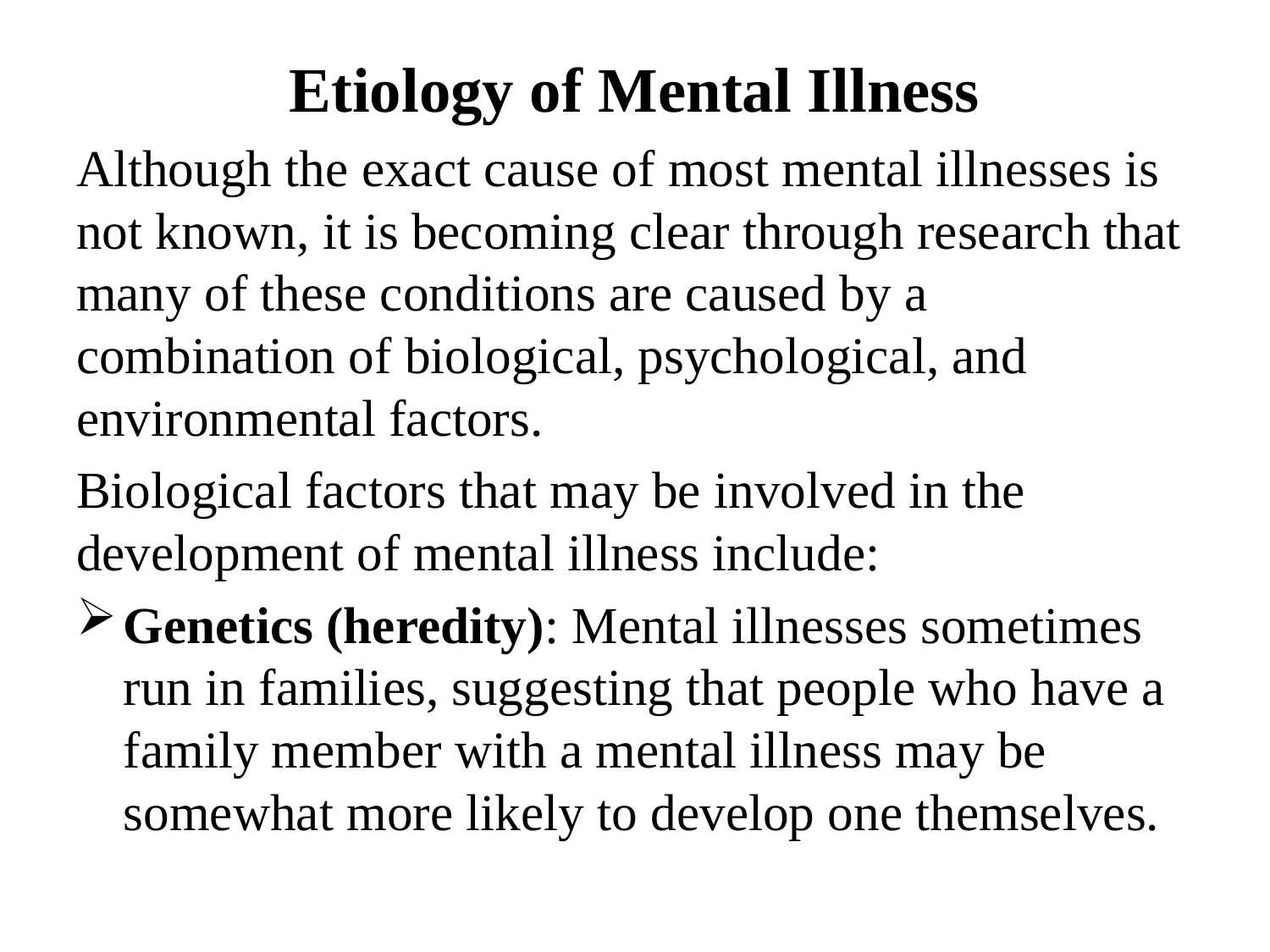

Etiology of Mental Illness
Although the exact cause of most mental illnesses is not known, it is becoming clear through research that many of these conditions are caused by a combination of biological, psychological, and environmental factors.
Biological factors that may be involved in the development of mental illness include:
Genetics (heredity): Mental illnesses sometimes run in families, suggesting that people who have a family member with a mental illness may be somewhat more likely to develop one themselves.